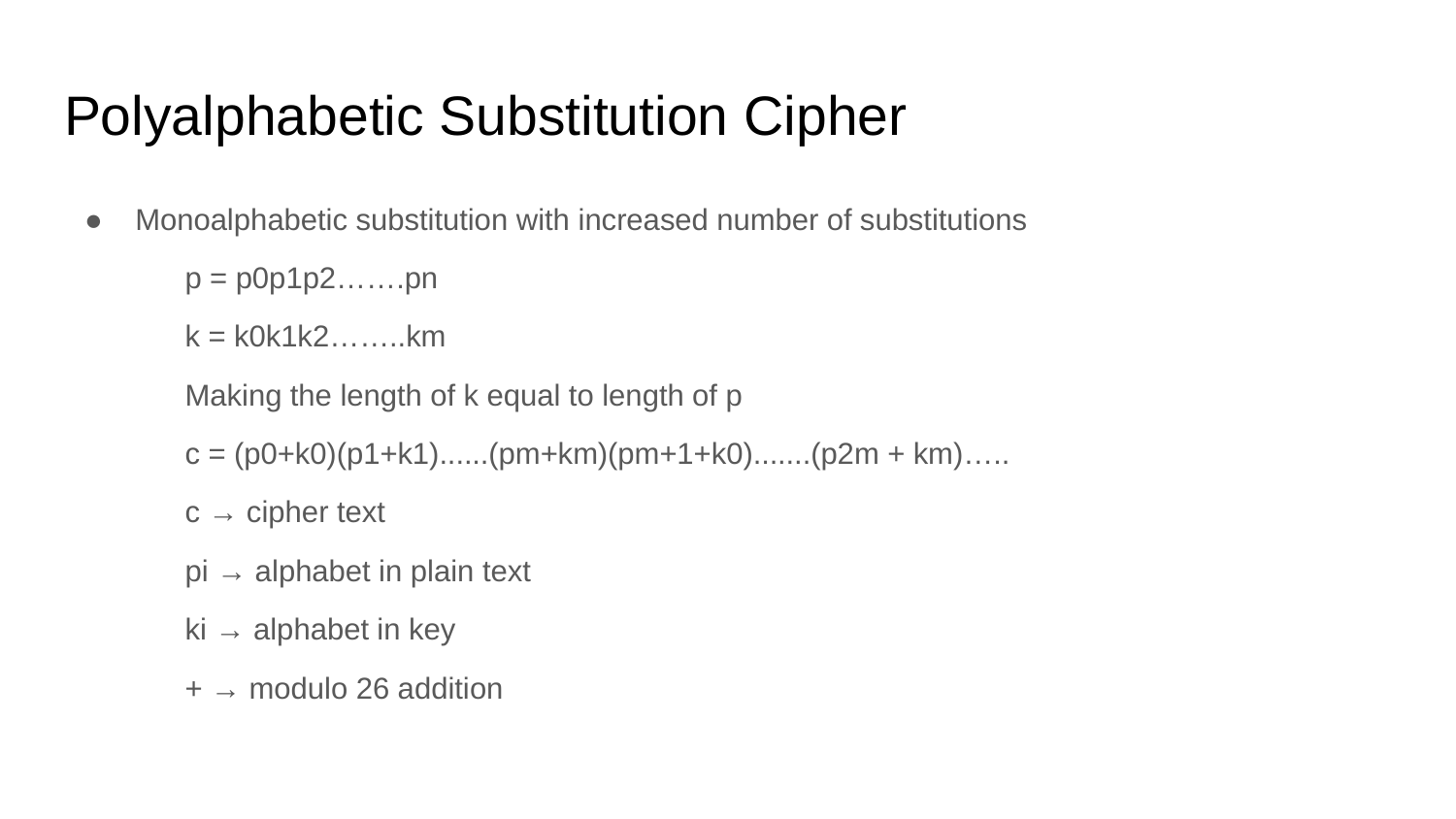

# Polyalphabetic Substitution Cipher
Monoalphabetic substitution with increased number of substitutions
		p = p0p1p2…….pn
		k = k0k1k2……..km
	Making the length of k equal to length of p
		c = (p0+k0)(p1+k1)......(pm+km)(pm+1+k0).......(p2m + km)…..
		c → cipher text
		pi → alphabet in plain text
		ki → alphabet in key
		+ → modulo 26 addition